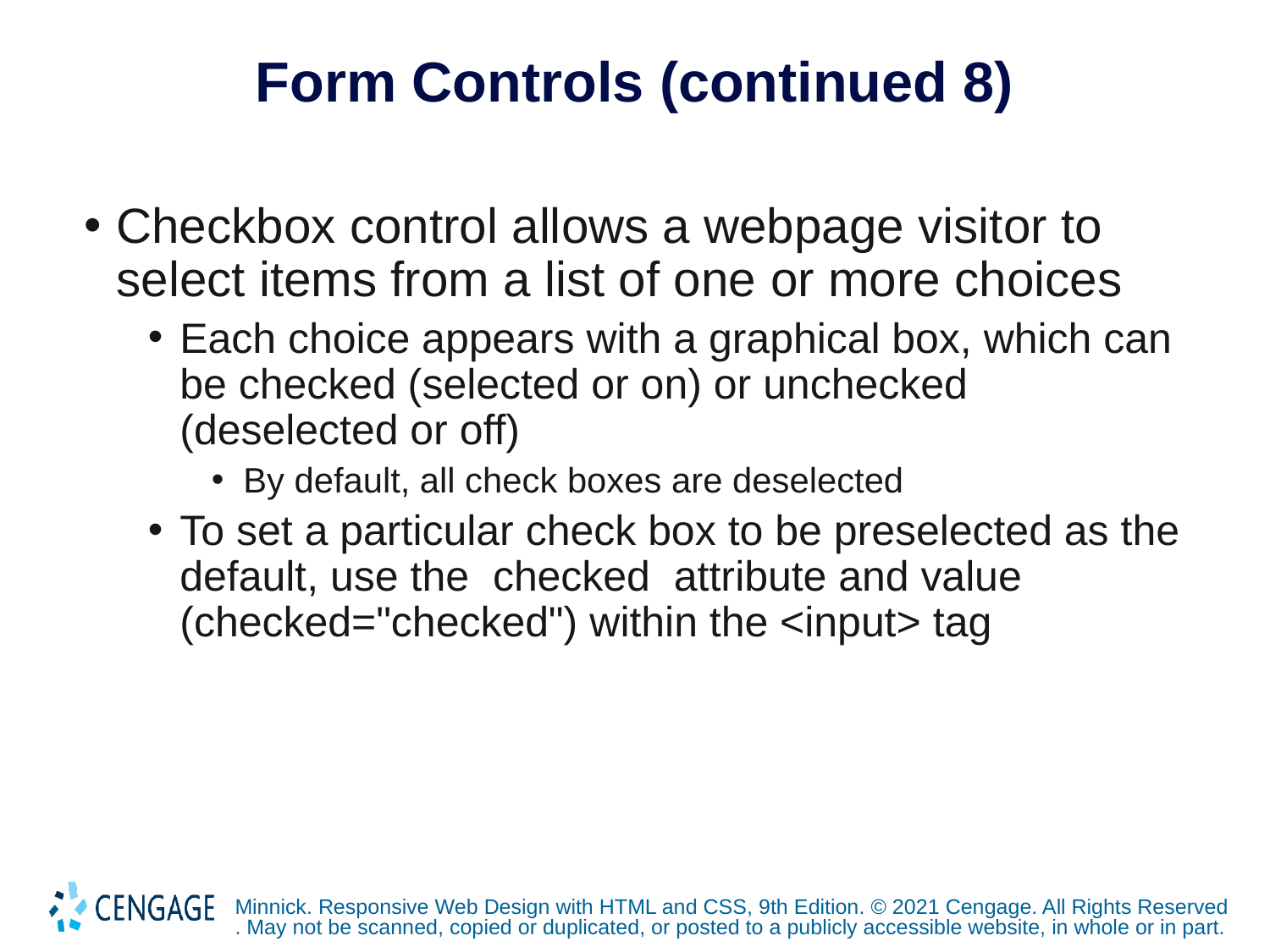

# Form Controls (continued 8)
Checkbox control allows a webpage visitor to select items from a list of one or more choices
Each choice appears with a graphical box, which can be checked (selected or on) or unchecked (deselected or off)
By default, all check boxes are deselected
To set a particular check box to be preselected as the default, use the  checked  attribute and value  (checked="checked") within the <input> tag
Minnick. Responsive Web Design with HTML and CSS, 9th Edition. © 2021 Cengage. All Rights Reserved. May not be scanned, copied or duplicated, or posted to a publicly accessible website, in whole or in part.